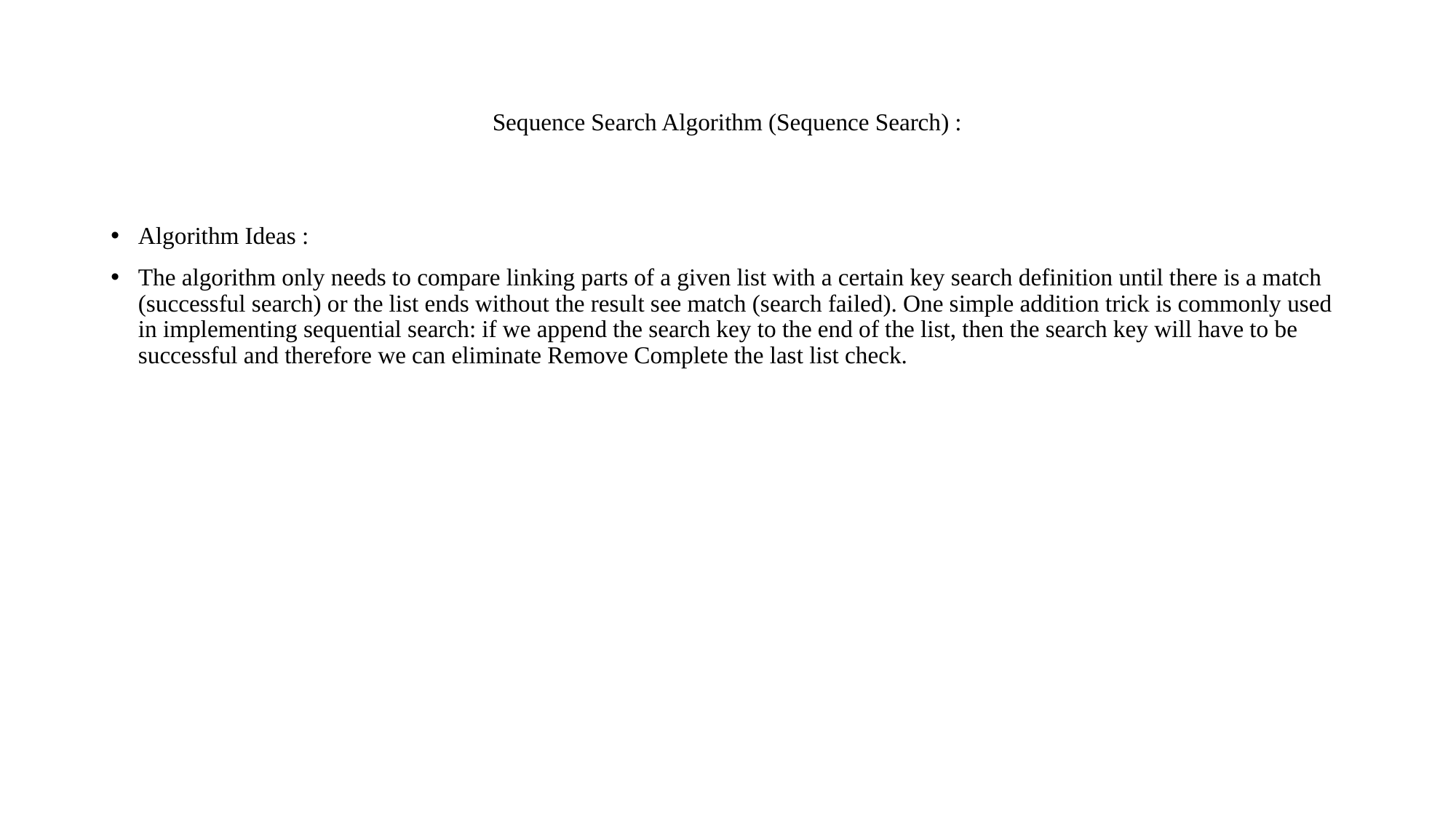

# Sequence Search Algorithm (Sequence Search) :
Algorithm Ideas :
The algorithm only needs to compare linking parts of a given list with a certain key search definition until there is a match (successful search) or the list ends without the result see match (search failed). One simple addition trick is commonly used in implementing sequential search: if we append the search key to the end of the list, then the search key will have to be successful and therefore we can eliminate Remove Complete the last list check.